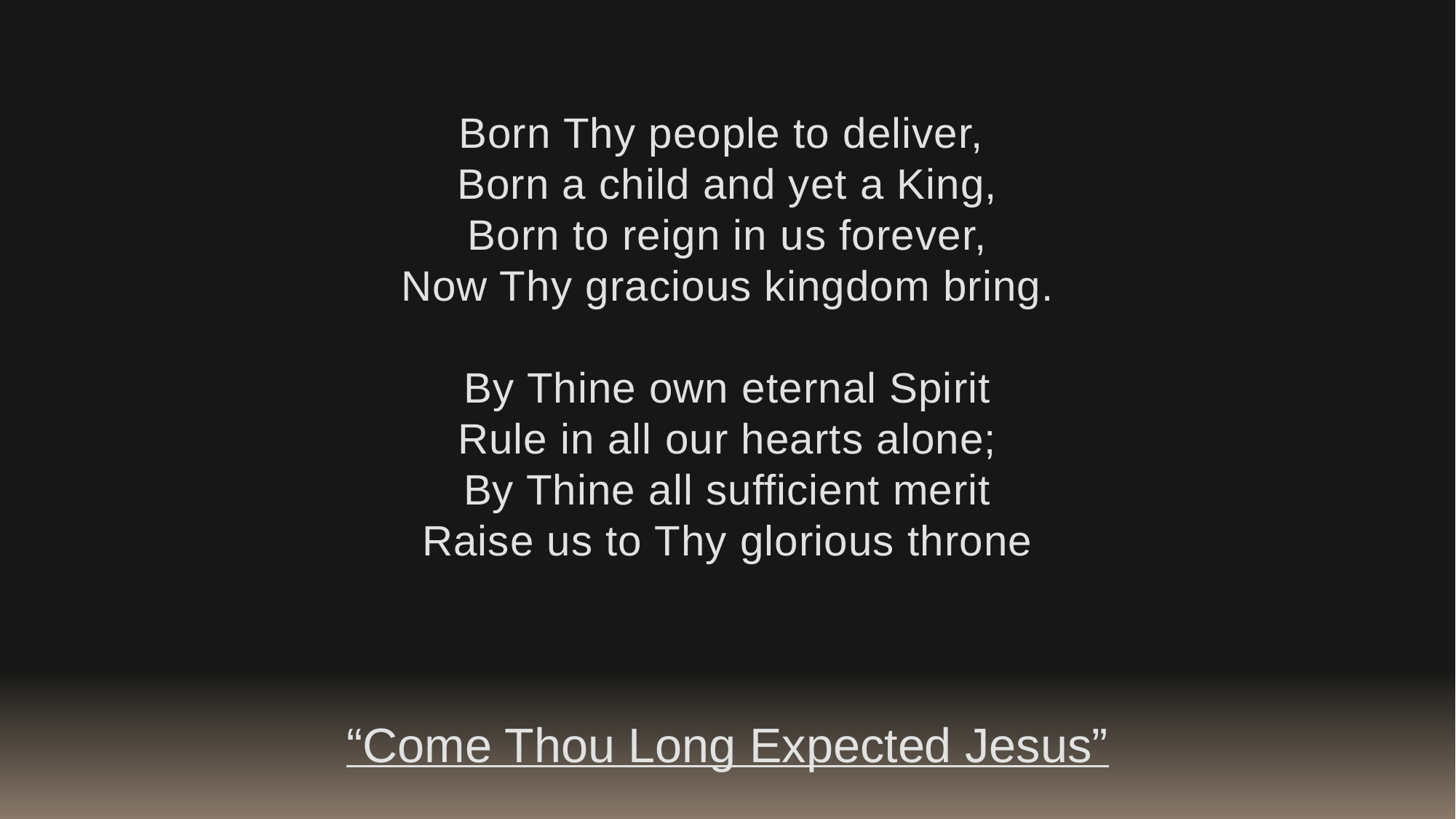

Born Thy people to deliver,
Born a child and yet a King,
Born to reign in us forever,
Now Thy gracious kingdom bring.

By Thine own eternal Spirit
Rule in all our hearts alone;
By Thine all sufficient merit
Raise us to Thy glorious throne

“Come Thou Long Expected Jesus”